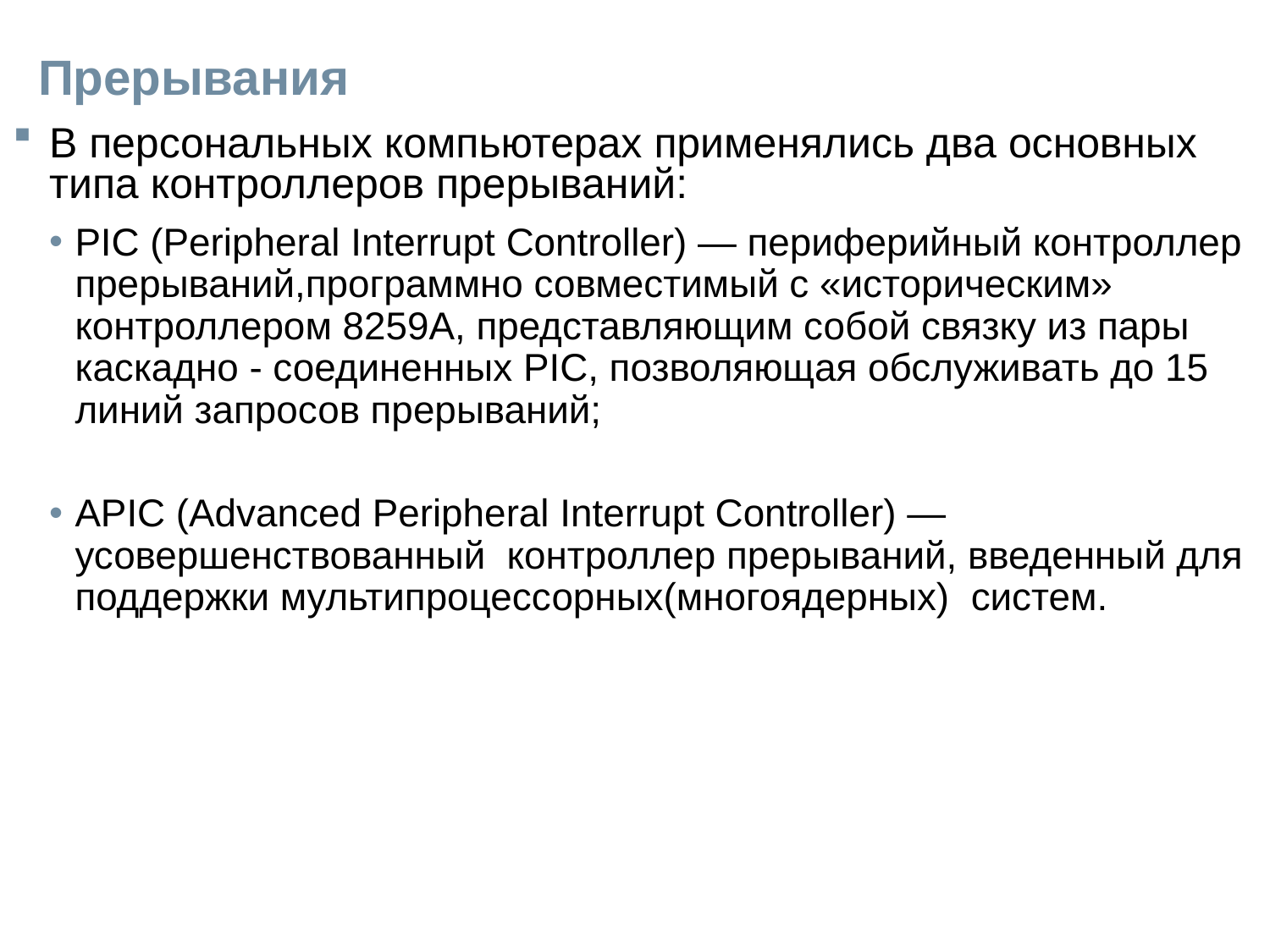

# Прерывания
В персональных компьютерах применялись два основных типа контроллеров прерываний:
PIC (Peripheral Interrupt Controller) — периферийный контроллер прерываний,программно совместимый с «историческим» контроллером 8259A, представляющим собой связку из пары каскадно - соединенных PIC, позволяющая обслуживать до 15 линий запросов прерываний;

APIC (Advanced Peripheral Interrupt Controller) — усовершенствованный  контроллер прерываний, введенный для поддержки мультипроцессорных(многоядерных)  систем.